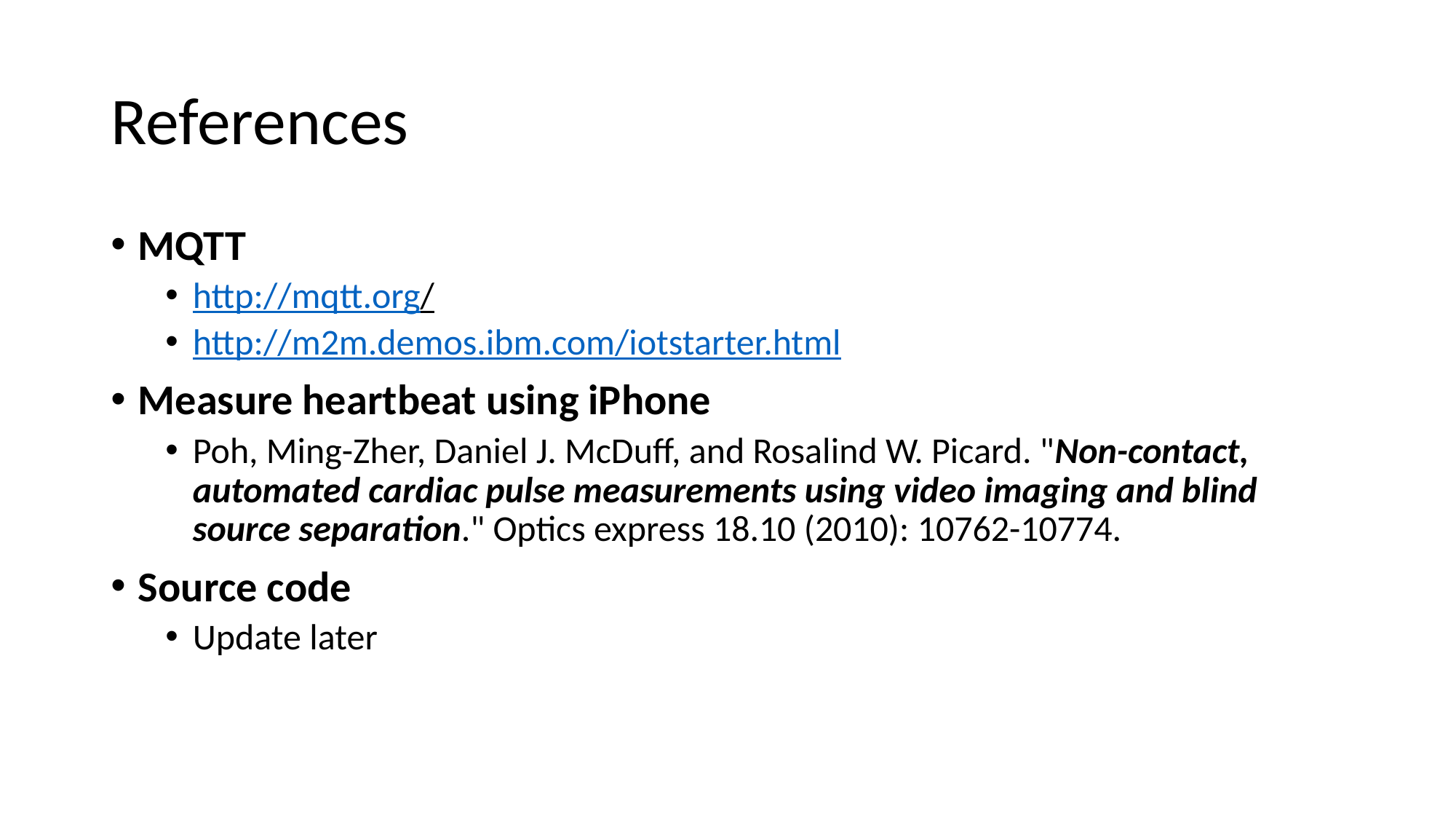

# References
MQTT
http://mqtt.org/
http://m2m.demos.ibm.com/iotstarter.html
Measure heartbeat using iPhone
Poh, Ming-Zher, Daniel J. McDuff, and Rosalind W. Picard. "Non-contact, automated cardiac pulse measurements using video imaging and blind source separation." Optics express 18.10 (2010): 10762-10774.
Source code
Update later